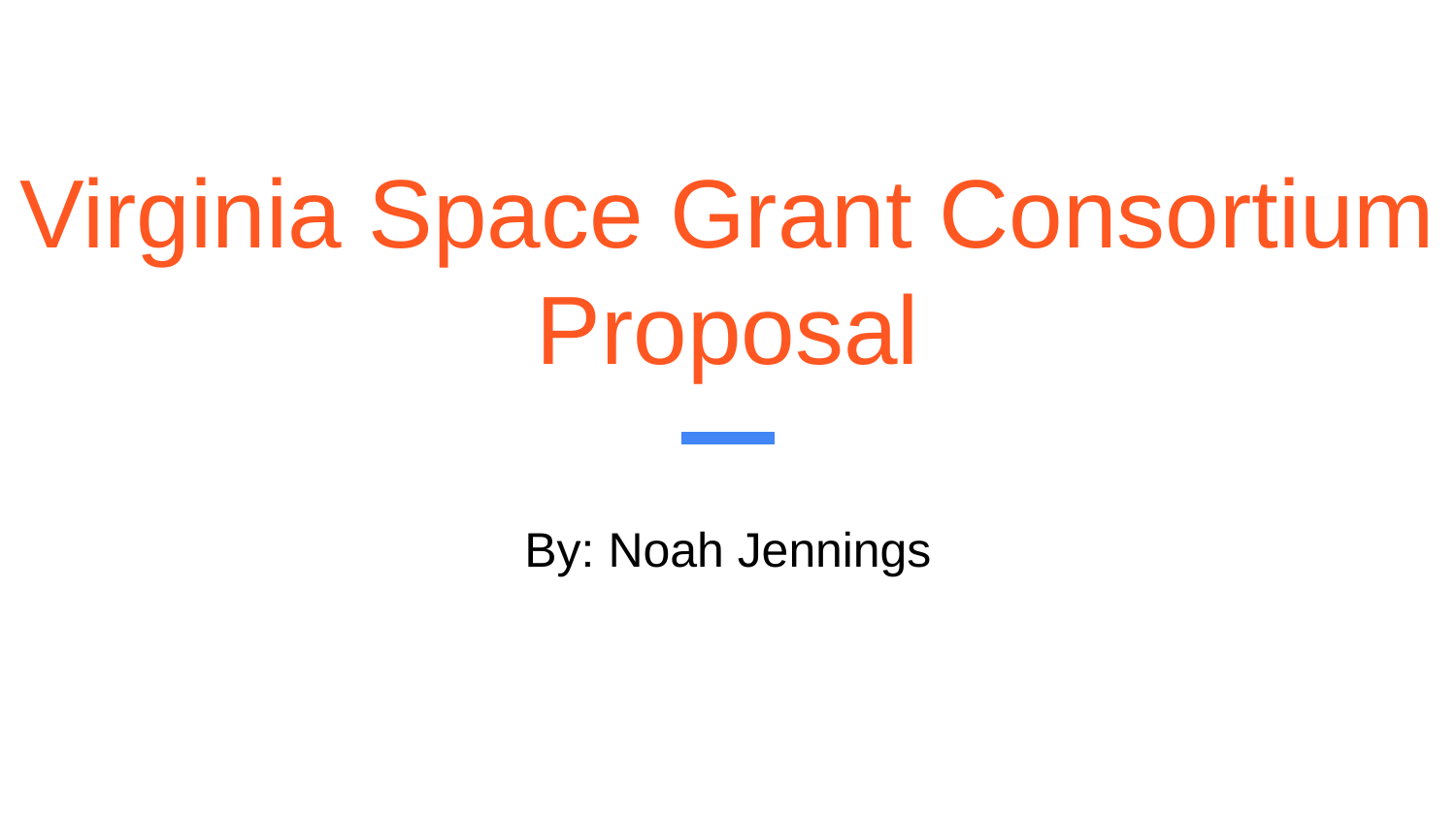

# Virginia Space Grant Consortium Proposal
By: Noah Jennings